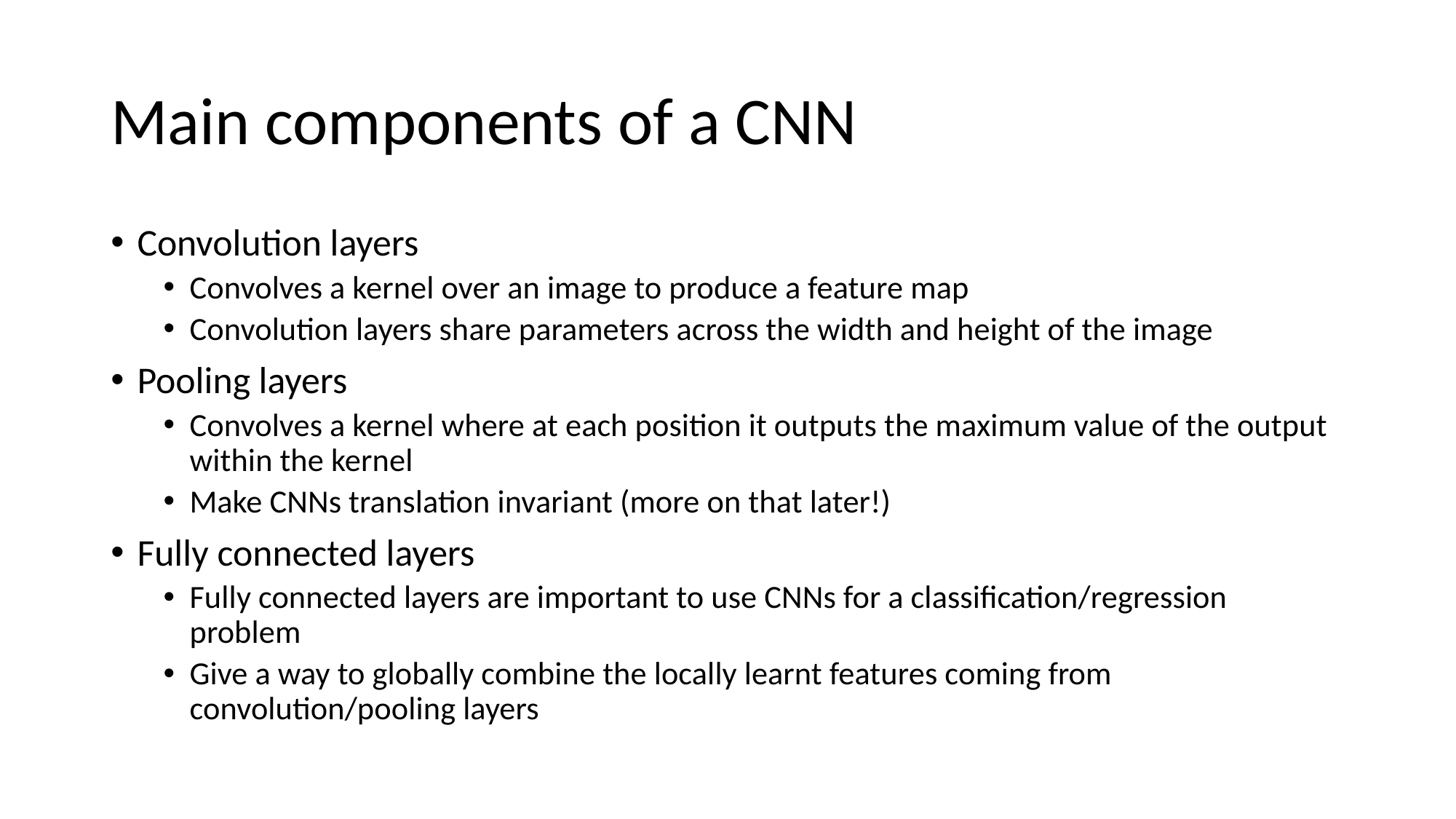

# Main components of a CNN
Convolution layers
Convolves a kernel over an image to produce a feature map
Convolution layers share parameters across the width and height of the image
Pooling layers
Convolves a kernel where at each position it outputs the maximum value of the output within the kernel
Make CNNs translation invariant (more on that later!)
Fully connected layers
Fully connected layers are important to use CNNs for a classification/regression problem
Give a way to globally combine the locally learnt features coming from convolution/pooling layers